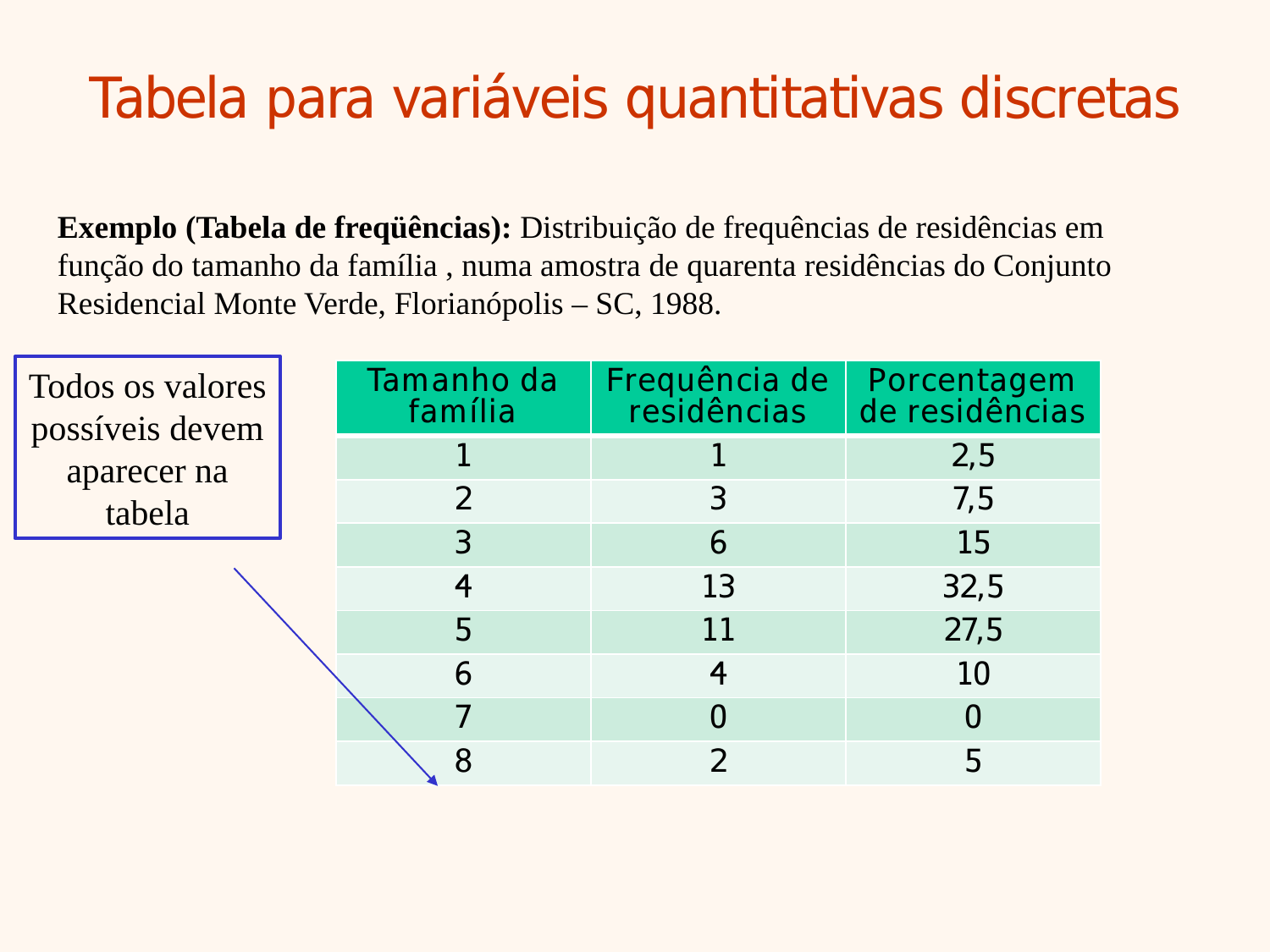

# Tabela para variáveis quantitativas discretas
Exemplo (Tabela de freqüências): Distribuição de frequências de residências em função do tamanho da família , numa amostra de quarenta residências do Conjunto Residencial Monte Verde, Florianópolis – SC, 1988.
Todos os valores possíveis devem aparecer na tabela
| Tamanho da família | Frequência de residências | Porcentagem de residências |
| --- | --- | --- |
| 1 | 1 | 2,5 |
| 2 | 3 | 7,5 |
| 3 | 6 | 15 |
| 4 | 13 | 32,5 |
| 5 | 11 | 27,5 |
| 6 | 4 | 10 |
| 7 | 0 | 0 |
| 8 | 2 | 5 |